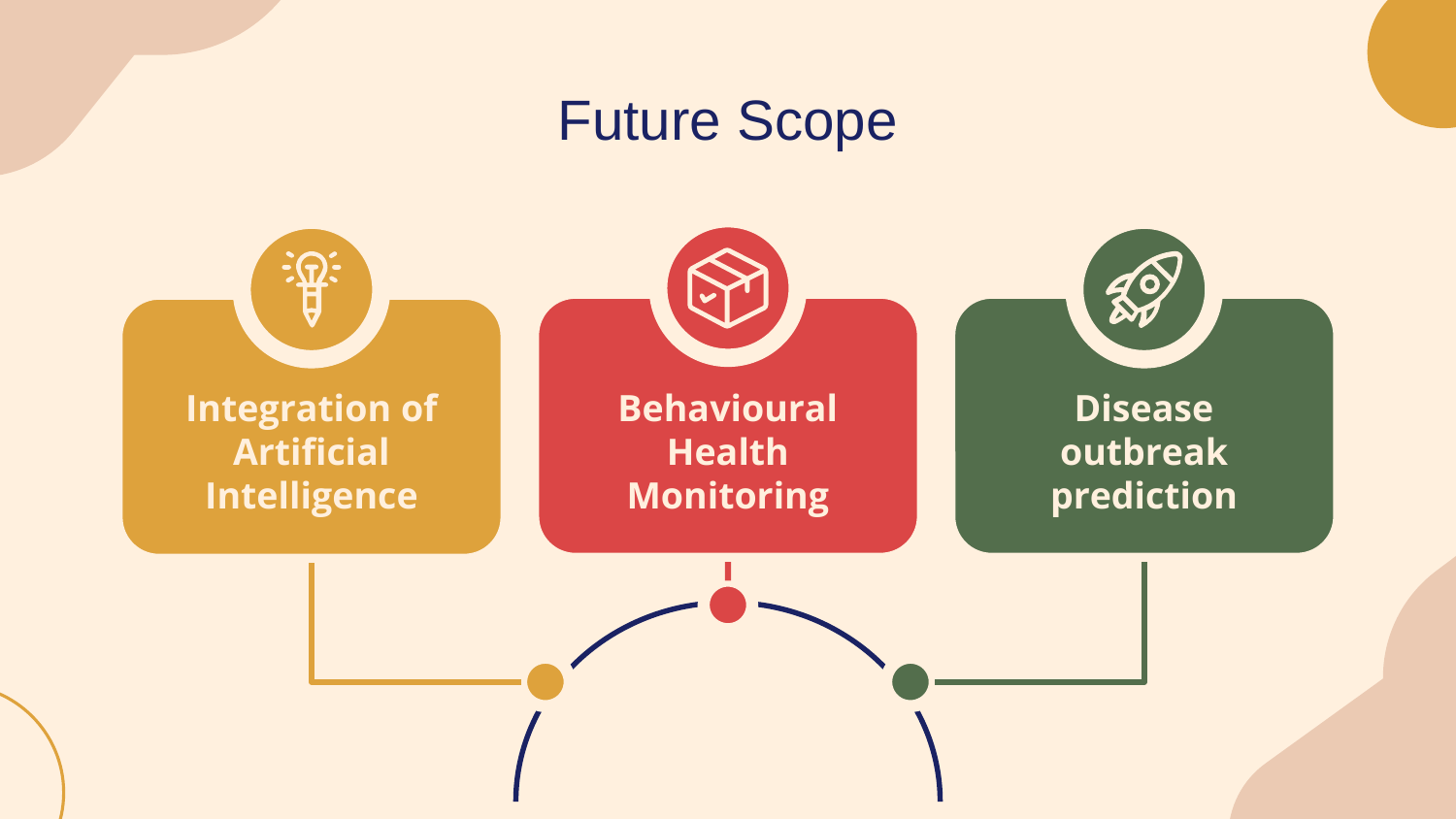

# Future Scope

Disease outbreak prediction
Integration of Artificial Intelligence
Behavioural Health Monitoring